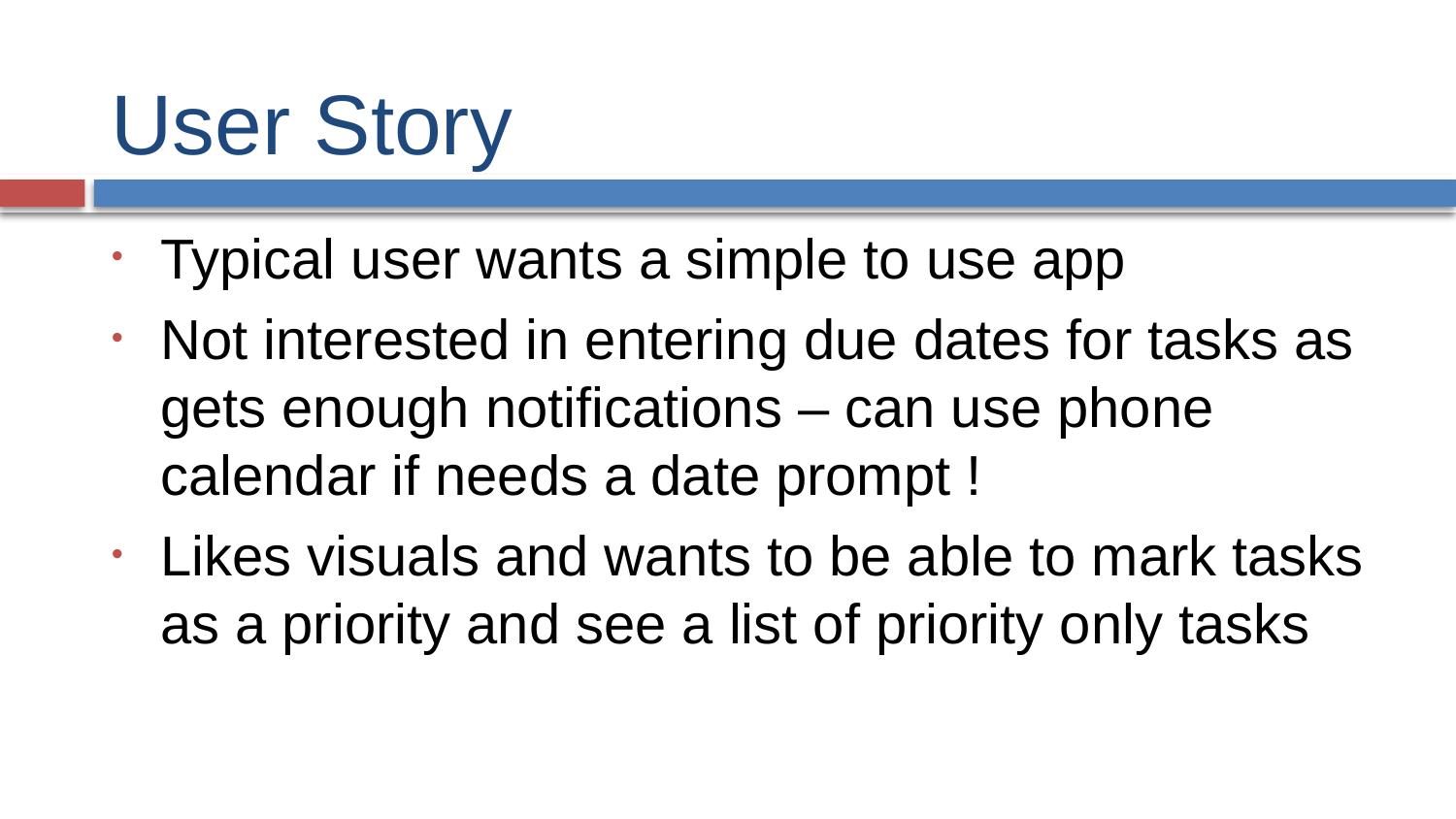

# User Story
Typical user wants a simple to use app
Not interested in entering due dates for tasks as gets enough notifications – can use phone calendar if needs a date prompt !
Likes visuals and wants to be able to mark tasks as a priority and see a list of priority only tasks